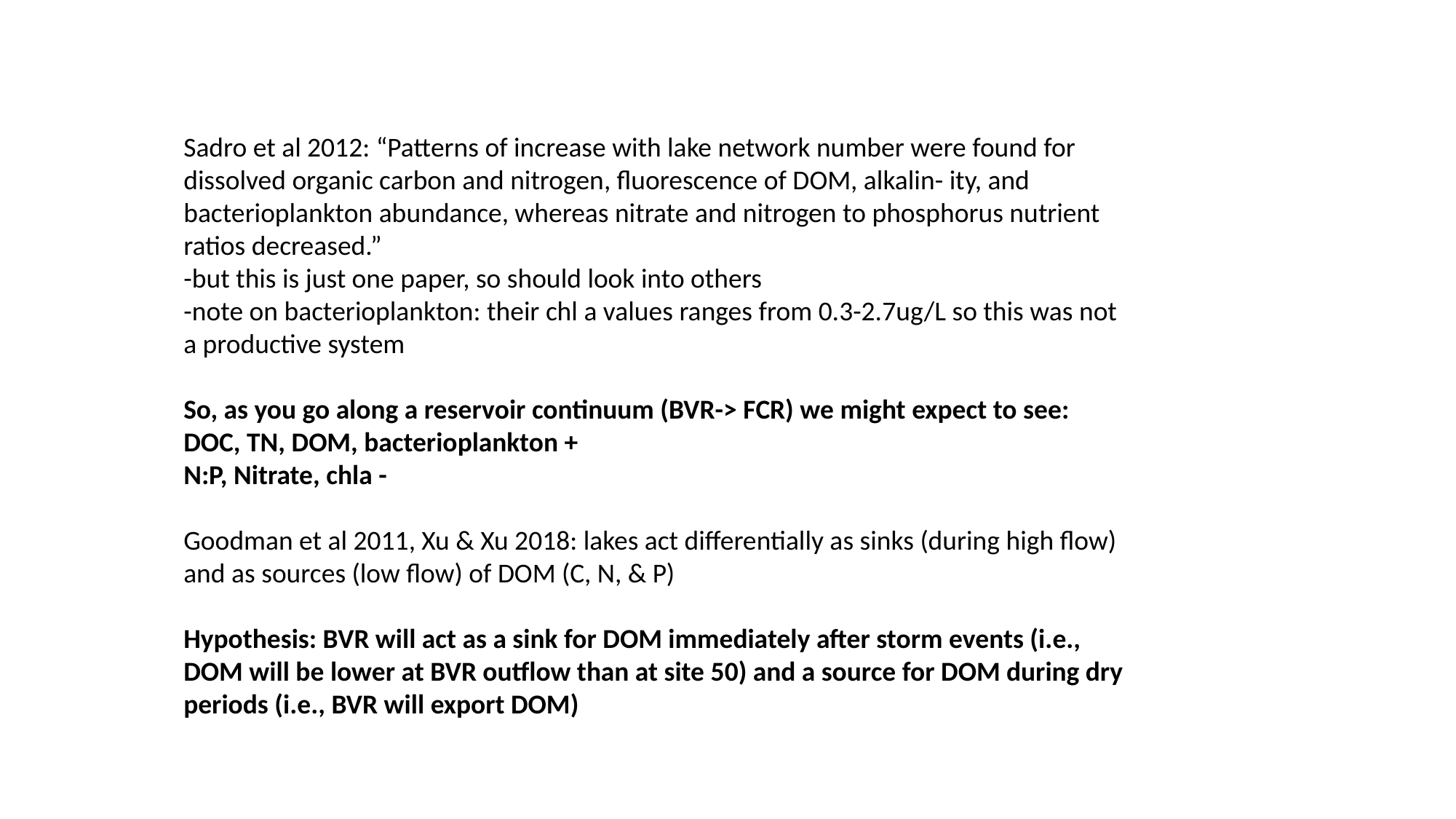

Sadro et al 2012: “Patterns of increase with lake network number were found for dissolved organic carbon and nitrogen, fluorescence of DOM, alkalin- ity, and bacterioplankton abundance, whereas nitrate and nitrogen to phosphorus nutrient ratios decreased.”
-but this is just one paper, so should look into others
-note on bacterioplankton: their chl a values ranges from 0.3-2.7ug/L so this was not a productive system

So, as you go along a reservoir continuum (BVR-> FCR) we might expect to see:
DOC, TN, DOM, bacterioplankton +
N:P, Nitrate, chla -

Goodman et al 2011, Xu & Xu 2018: lakes act differentially as sinks (during high flow) and as sources (low flow) of DOM (C, N, & P)

Hypothesis: BVR will act as a sink for DOM immediately after storm events (i.e., DOM will be lower at BVR outflow than at site 50) and a source for DOM during dry periods (i.e., BVR will export DOM)